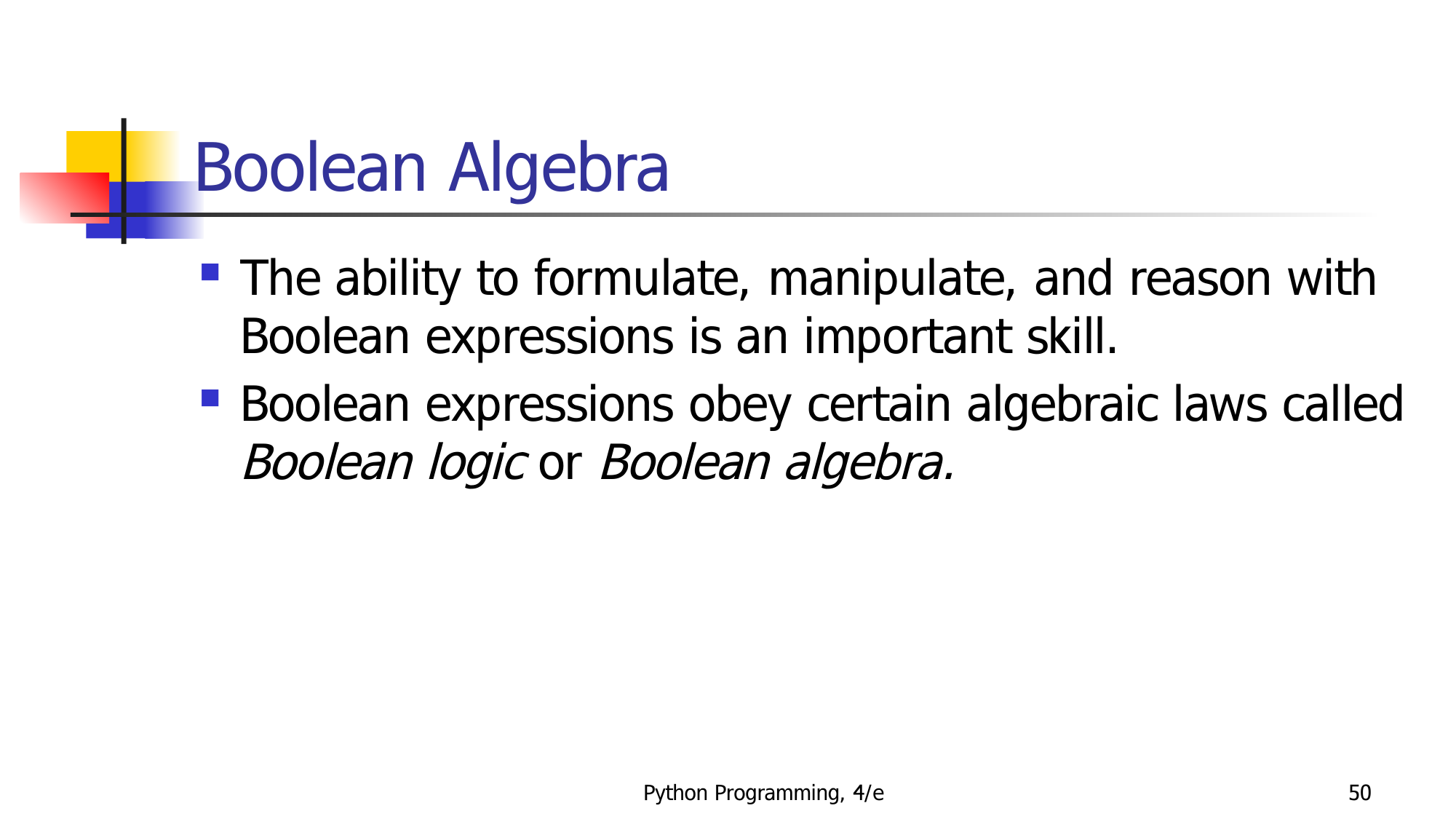

# Boolean Algebra
The ability to formulate, manipulate, and reason with Boolean expressions is an important skill.
Boolean expressions obey certain algebraic laws called Boolean logic or Boolean algebra.
Python Programming, 4/e
50